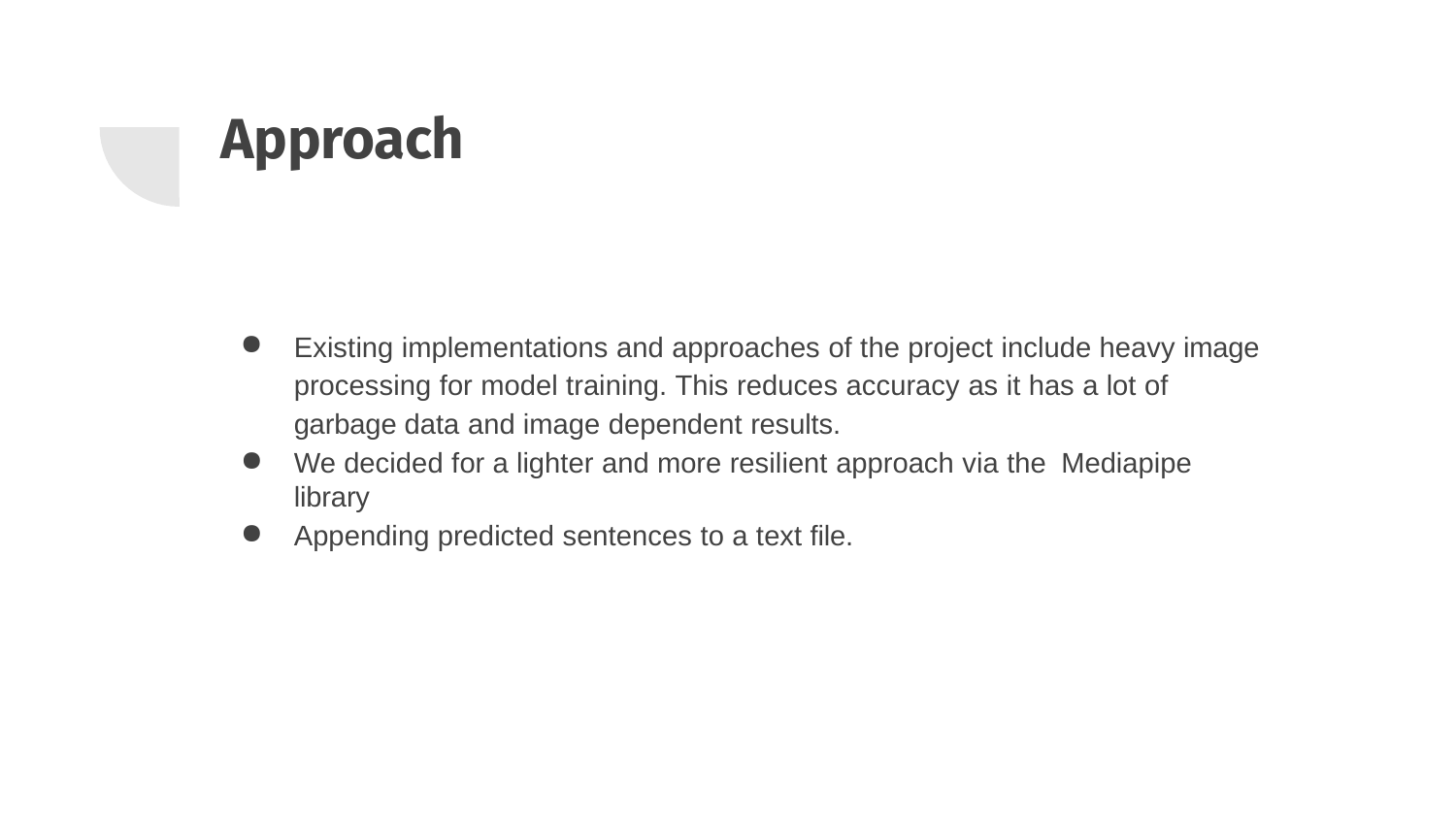

# Approach
Existing implementations and approaches of the project include heavy image processing for model training. This reduces accuracy as it has a lot of garbage data and image dependent results.
We decided for a lighter and more resilient approach via the Mediapipe library
Appending predicted sentences to a text file.